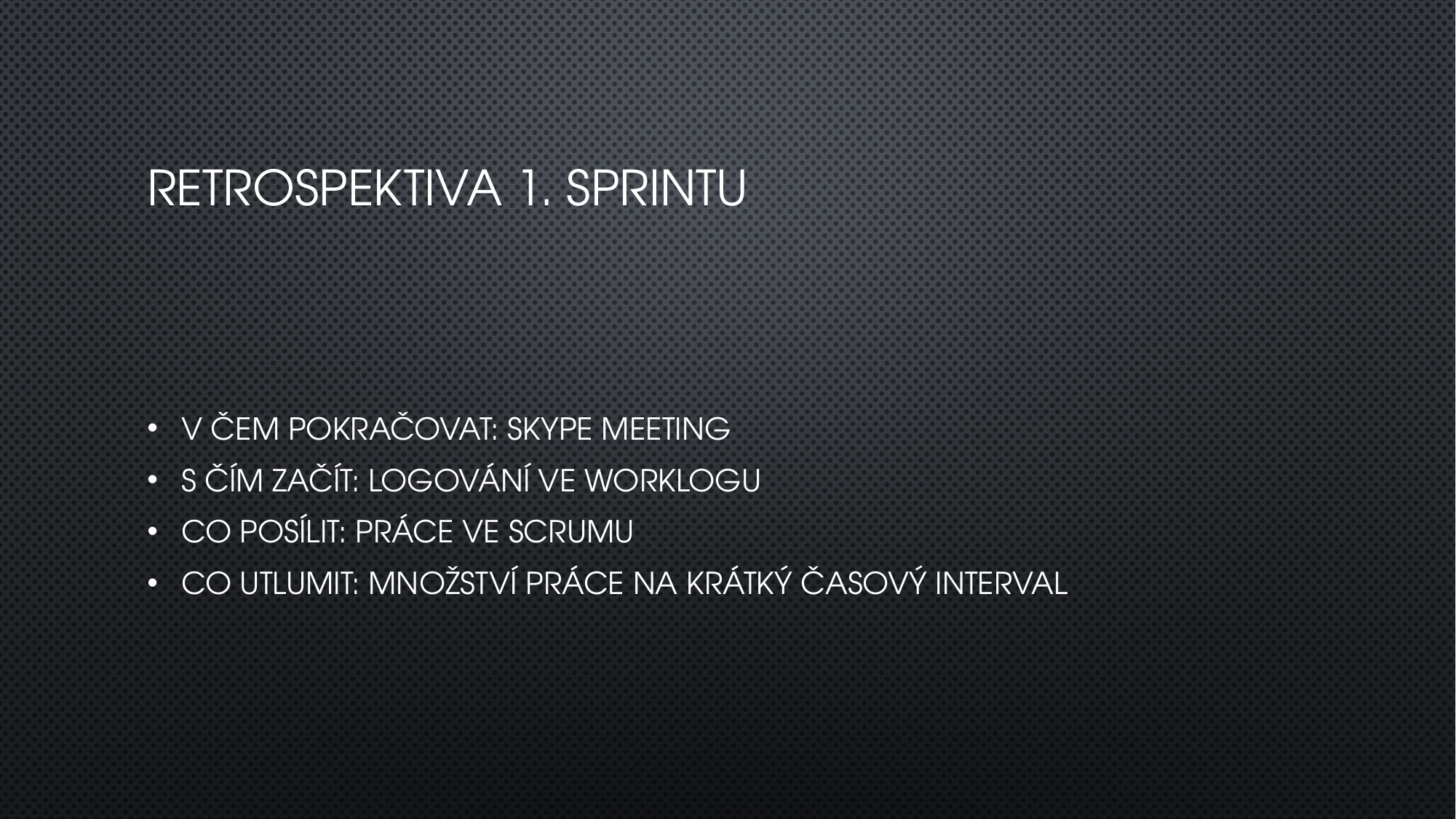

# Retrospektiva 1. sprintu
V čem pokračovat: Skype meeting
S čím začít: Logování ve Worklogu
Co posílit: Práce ve scrumu
Co utlumit: Množství práce na krátký časový interval